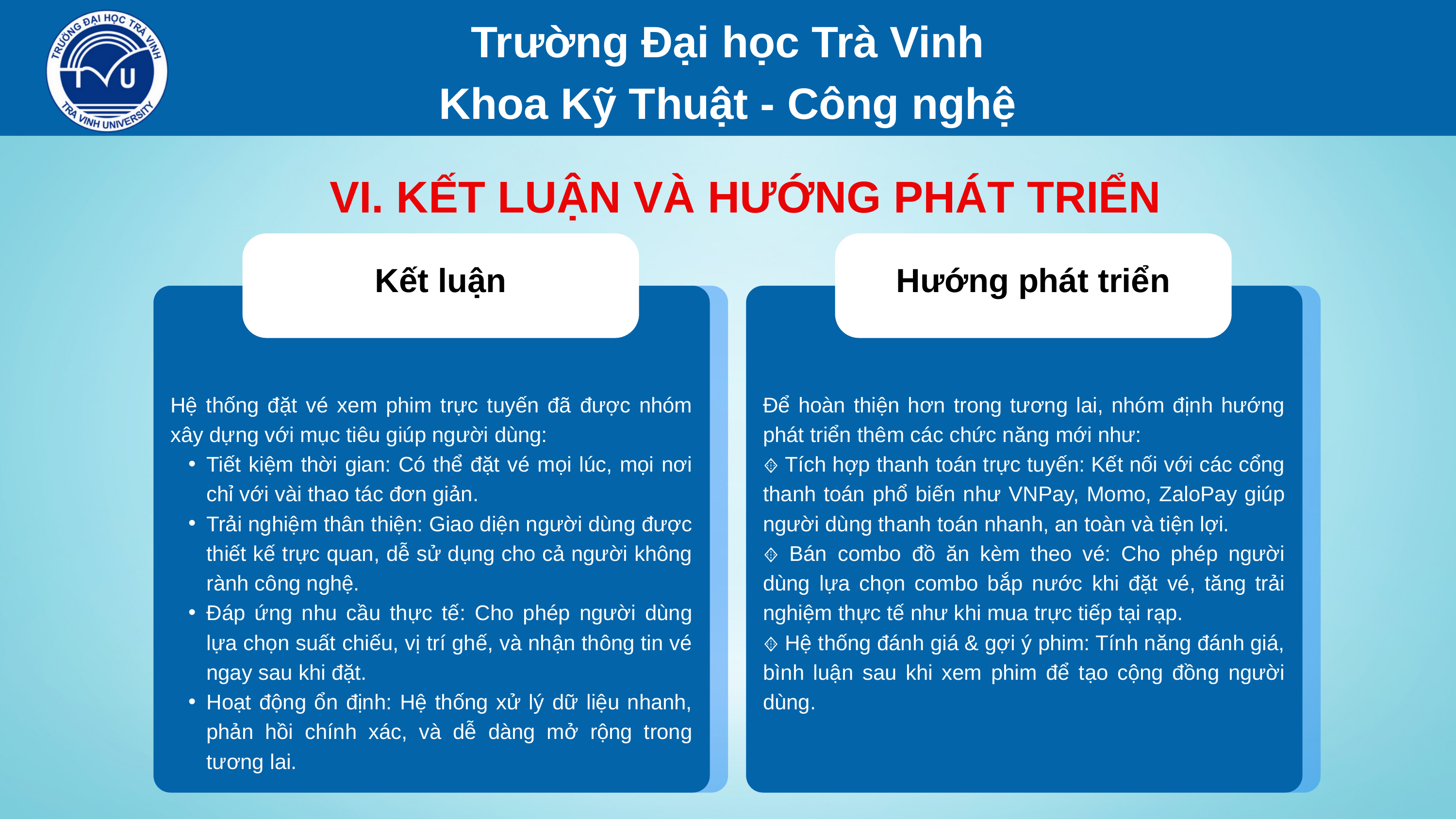

Trường Đại học Trà Vinh
Khoa Kỹ Thuật - Công nghệ
VI. KẾT LUẬN VÀ HƯỚNG PHÁT TRIỂN

Kết luận

Hướng phát triển

Hệ thống đặt vé xem phim trực tuyến đã được nhóm xây dựng với mục tiêu giúp người dùng:
Tiết kiệm thời gian: Có thể đặt vé mọi lúc, mọi nơi chỉ với vài thao tác đơn giản.
Trải nghiệm thân thiện: Giao diện người dùng được thiết kế trực quan, dễ sử dụng cho cả người không rành công nghệ.
Đáp ứng nhu cầu thực tế: Cho phép người dùng lựa chọn suất chiếu, vị trí ghế, và nhận thông tin vé ngay sau khi đặt.
Hoạt động ổn định: Hệ thống xử lý dữ liệu nhanh, phản hồi chính xác, và dễ dàng mở rộng trong tương lai.
Để hoàn thiện hơn trong tương lai, nhóm định hướng phát triển thêm các chức năng mới như:
🔸 Tích hợp thanh toán trực tuyến: Kết nối với các cổng thanh toán phổ biến như VNPay, Momo, ZaloPay giúp người dùng thanh toán nhanh, an toàn và tiện lợi.
🔸 Bán combo đồ ăn kèm theo vé: Cho phép người dùng lựa chọn combo bắp nước khi đặt vé, tăng trải nghiệm thực tế như khi mua trực tiếp tại rạp.
🔸 Hệ thống đánh giá & gợi ý phim: Tính năng đánh giá, bình luận sau khi xem phim để tạo cộng đồng người dùng.